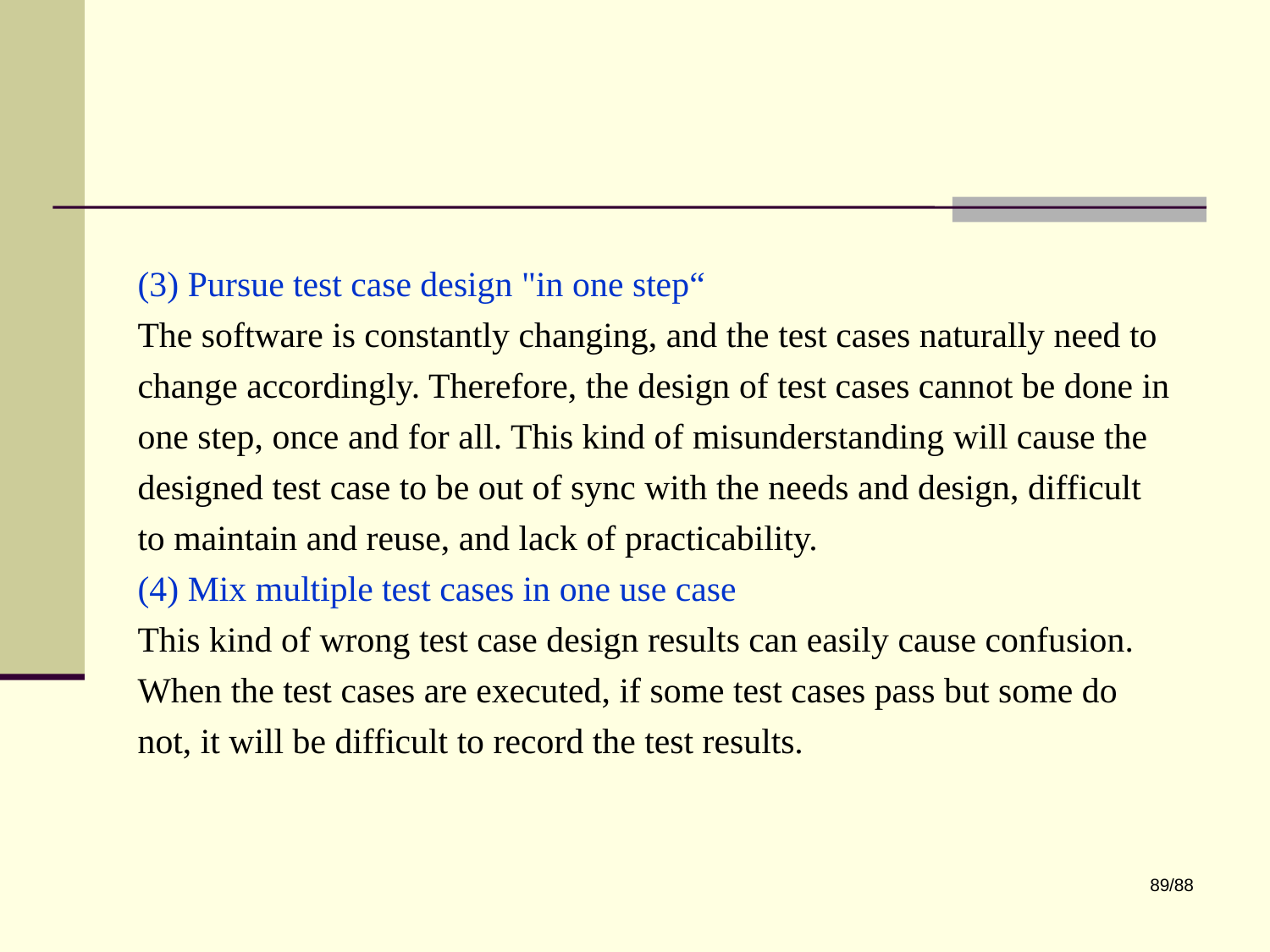

(3) Pursue test case design "in one step“
The software is constantly changing, and the test cases naturally need to change accordingly. Therefore, the design of test cases cannot be done in one step, once and for all. This kind of misunderstanding will cause the designed test case to be out of sync with the needs and design, difficult to maintain and reuse, and lack of practicability.
(4) Mix multiple test cases in one use case
This kind of wrong test case design results can easily cause confusion. When the test cases are executed, if some test cases pass but some do not, it will be difficult to record the test results.
89/88